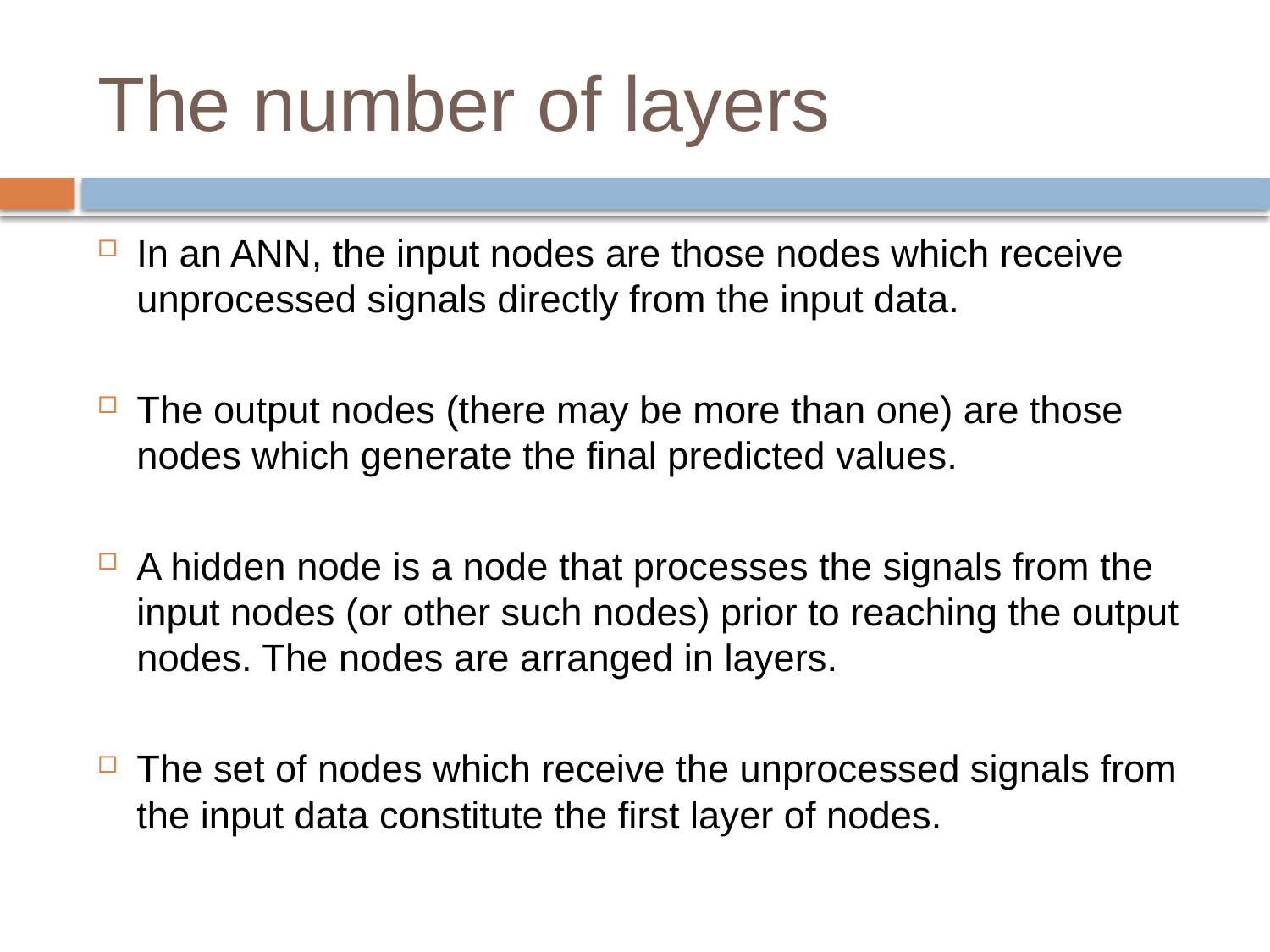

# The number of layers
In an ANN, the input nodes are those nodes which receive unprocessed signals directly from the input data.

The output nodes (there may be more than one) are those nodes which generate the ﬁnal predicted values.

A hidden node is a node that processes the signals from the input nodes (or other such nodes) prior to reaching the output nodes. The nodes are arranged in layers.

The set of nodes which receive the unprocessed signals from the input data constitute the ﬁrst layer of nodes.